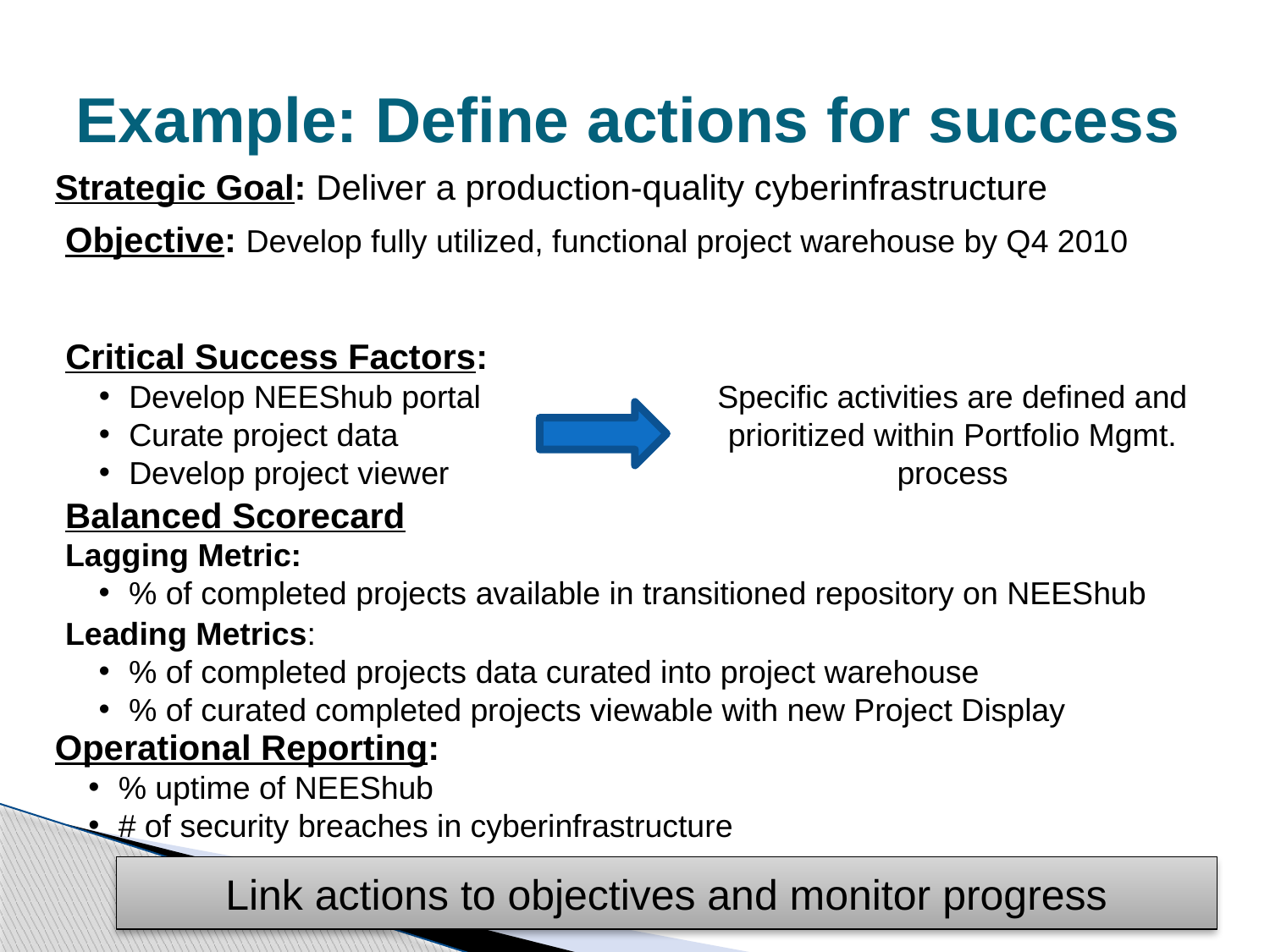

# Example: Define actions for success
Strategic Goal: Deliver a production-quality cyberinfrastructure
Objective: Develop fully utilized, functional project warehouse by Q4 2010
Critical Success Factors:
Develop NEEShub portal
Curate project data
Develop project viewer

Specific activities are defined and prioritized within Portfolio Mgmt. process

Balanced Scorecard
Lagging Metric:
% of completed projects available in transitioned repository on NEEShub

Leading Metrics:
% of completed projects data curated into project warehouse
% of curated completed projects viewable with new Project Display
Operational Reporting:
% uptime of NEEShub
# of security breaches in cyberinfrastructure

Link actions to objectives and monitor progress